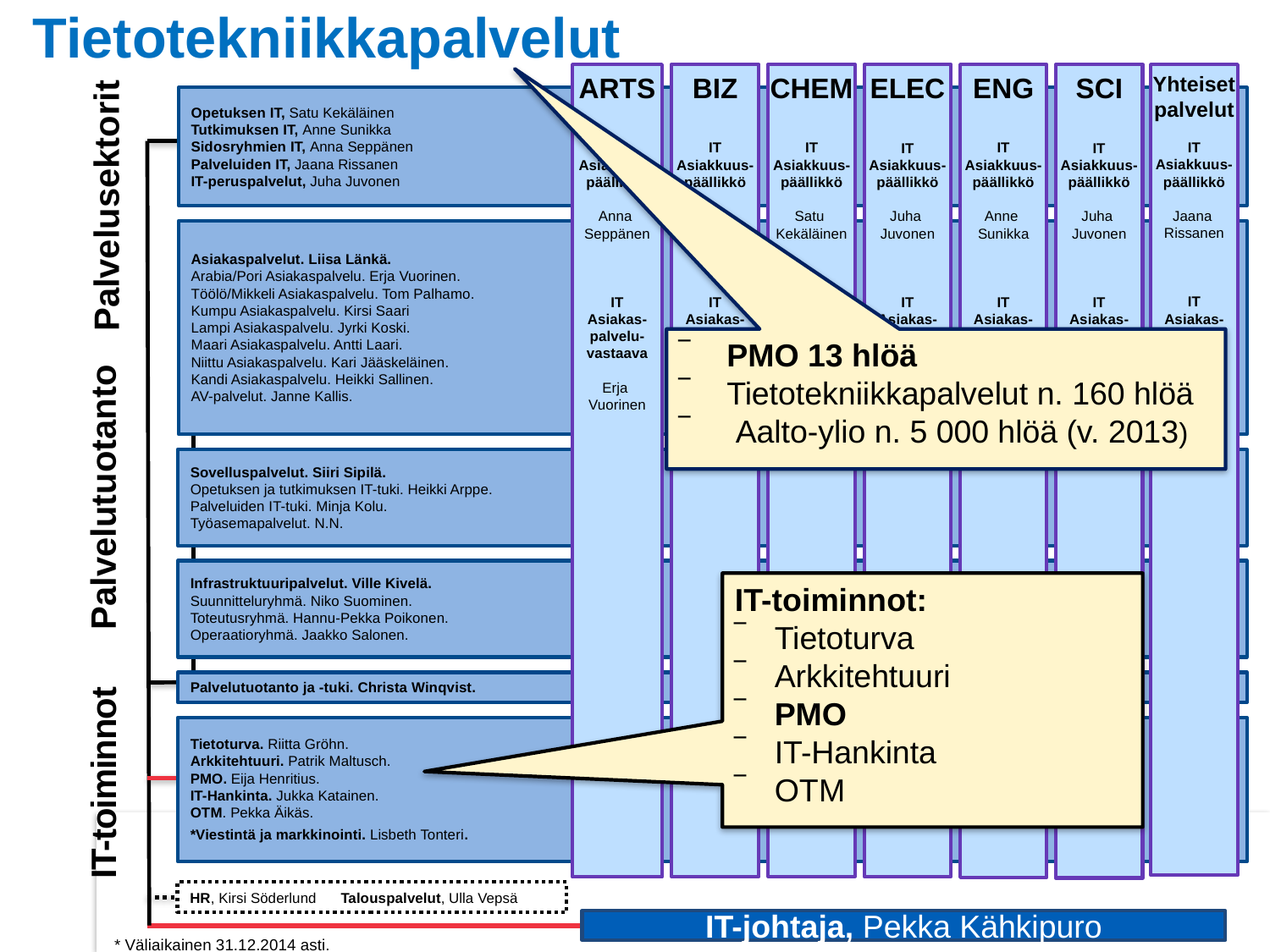

Tietotekniikkapalvelut
ARTS

IT
Asiakkuus-päällikkö

Anna
Seppänen

IT
Asiakas-
palvelu-
vastaava

Erja
Vuorinen

BIZ

IT
Asiakkuus-päällikkö

Anne
Sunikka

IT
Asiakas-
palvelu-
vastaava

Tom
Palhamo

CHEM

IT
Asiakkuus-päällikkö

Satu
Kekäläinen

IT
Asiakas-
palvelu-
vastaava

Kirsi
Saari

ELEC

IT
Asiakkuus-päällikkö

Juha
Juvonen

IT
Asiakas-
palvelu-
vastaava

Jyrki
Koski

ENG

IT
Asiakkuus-päällikkö

Anne
Sunikka

IT
Asiakas-
palvelu-
vastaava

Antti
Laari

Yhteiset palvelut

IT
Asiakkuus-päällikkö

Jaana
Rissanen

IT
Asiakas-
palvelu-
vastaava

Heikki
Sallinen

SCI

IT
Asiakkuus-päällikkö

Juha
Juvonen

IT
Asiakas-
palvelu-
vastaava

Kari Jääskeläinen

Palvelusektorit
Opetuksen IT, Satu Kekäläinen
Tutkimuksen IT, Anne Sunikka
Sidosryhmien IT, Anna Seppänen
Palveluiden IT, Jaana Rissanen
IT-peruspalvelut, Juha Juvonen
Asiakaspalvelut. Liisa Länkä.
Arabia/Pori Asiakaspalvelu. Erja Vuorinen.
Töölö/Mikkeli Asiakaspalvelu. Tom Palhamo.
Kumpu Asiakaspalvelu. Kirsi Saari
Lampi Asiakaspalvelu. Jyrki Koski.
Maari Asiakaspalvelu. Antti Laari.
Niittu Asiakaspalvelu. Kari Jääskeläinen.
Kandi Asiakaspalvelu. Heikki Sallinen.
AV-palvelut. Janne Kallis.
Palvelutuotanto
Sovelluspalvelut. Siiri Sipilä.
Opetuksen ja tutkimuksen IT-tuki. Heikki Arppe.
Palveluiden IT-tuki. Minja Kolu.
Työasemapalvelut. N.N.
Infrastruktuuripalvelut. Ville Kivelä.
Suunnitteluryhmä. Niko Suominen.
Toteutusryhmä. Hannu-Pekka Poikonen.
Operaatioryhmä. Jaakko Salonen.
IT-toiminnot
Palvelutuotanto ja -tuki. Christa Winqvist.
Tietoturva. Riitta Gröhn.
Arkkitehtuuri. Patrik Maltusch.
PMO. Eija Henritius.
IT-Hankinta. Jukka Katainen.
OTM. Pekka Äikäs.
*Viestintä ja markkinointi. Lisbeth Tonteri.

HR, Kirsi Söderlund      Talouspalvelut, Ulla Vepsä
IT-johtaja, Pekka Kähkipuro
* Väliaikainen 31.12.2014 asti.
PMO 13 hlöä
Tietotekniikkapalvelut n. 160 hlöä
 Aalto-ylio n. 5 000 hlöä (v. 2013)
IT-toiminnot:
Tietoturva
Arkkitehtuuri
PMO
IT-Hankinta
OTM